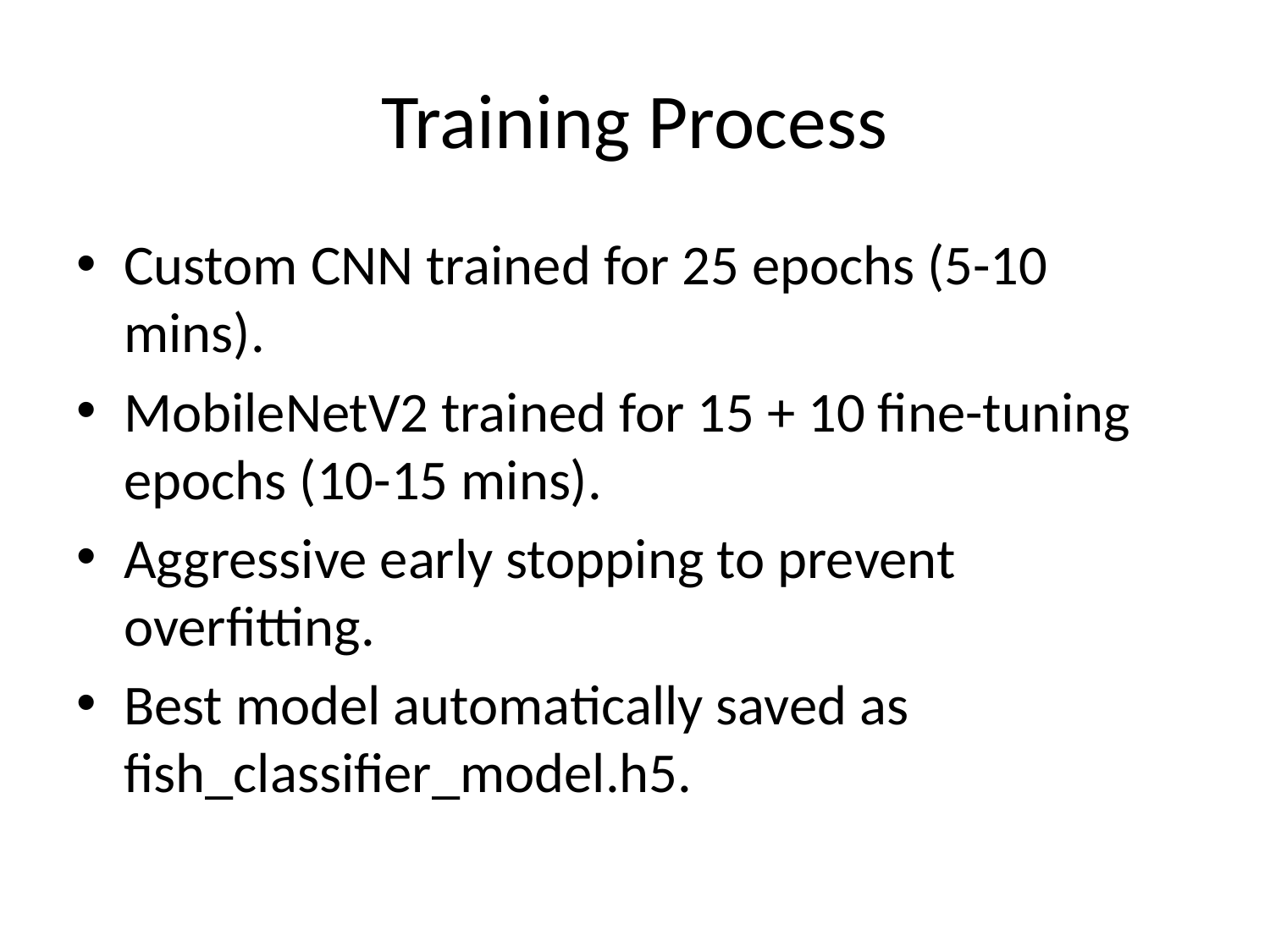

# Training Process
Custom CNN trained for 25 epochs (5-10 mins).
MobileNetV2 trained for 15 + 10 fine-tuning epochs (10-15 mins).
Aggressive early stopping to prevent overfitting.
Best model automatically saved as fish_classifier_model.h5.